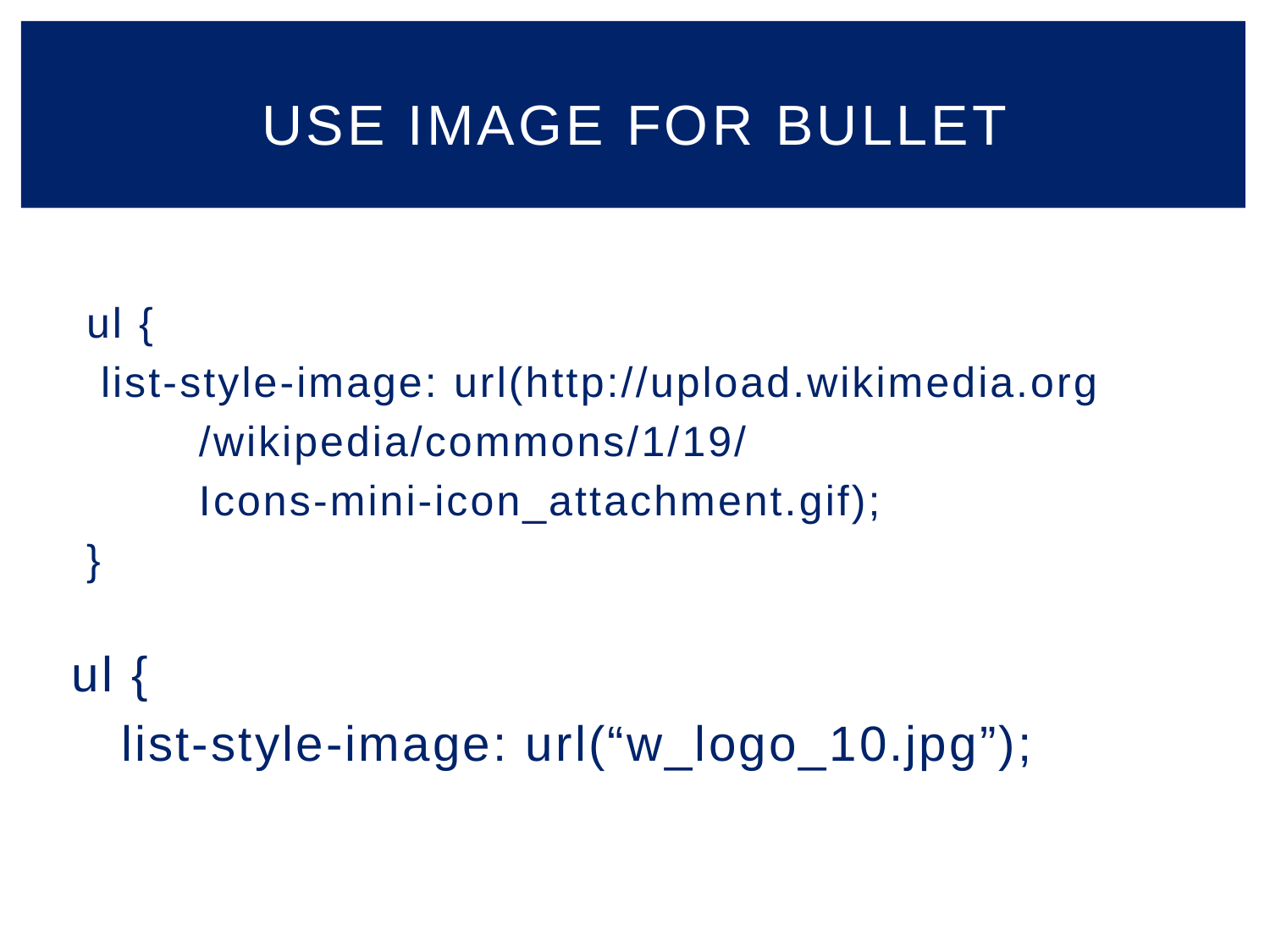

# Use image for bullet

 ul {
  list-style-image: url(http://upload.wikimedia.org
	/wikipedia/commons/1/19/
	Icons-mini-icon_attachment.gif);
 }

ul {
   list-style-image: url(“w_logo_10.jpg”);